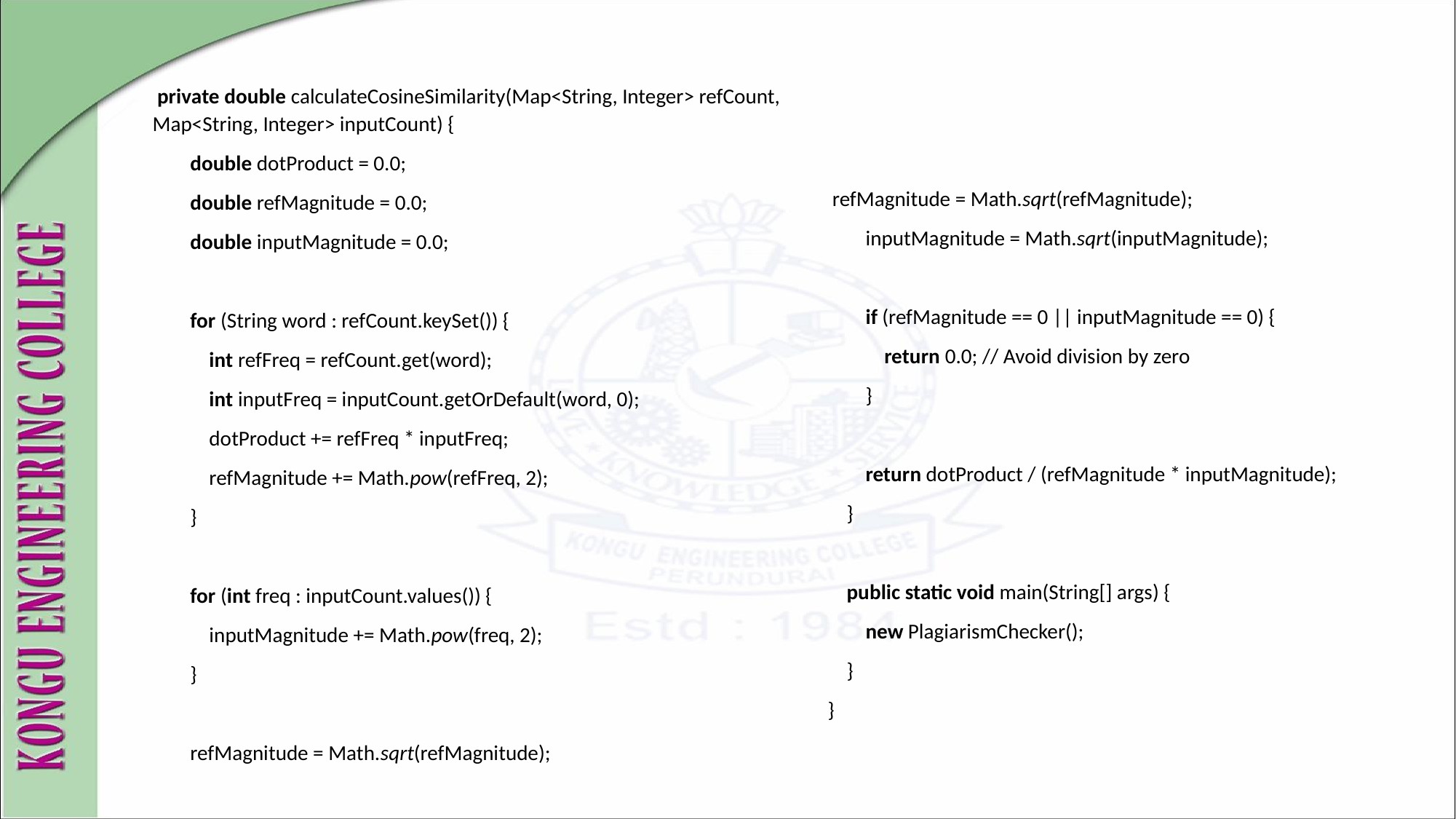

private double calculateCosineSimilarity(Map<String, Integer> refCount, Map<String, Integer> inputCount) {
        double dotProduct = 0.0;
        double refMagnitude = 0.0;
        double inputMagnitude = 0.0;

        for (String word : refCount.keySet()) {
            int refFreq = refCount.get(word);
            int inputFreq = inputCount.getOrDefault(word, 0);
            dotProduct += refFreq * inputFreq;
            refMagnitude += Math.pow(refFreq, 2);
        }

        for (int freq : inputCount.values()) {
            inputMagnitude += Math.pow(freq, 2);
        }

        refMagnitude = Math.sqrt(refMagnitude);
 refMagnitude = Math.sqrt(refMagnitude);
        inputMagnitude = Math.sqrt(inputMagnitude);

        if (refMagnitude == 0 || inputMagnitude == 0) {
            return 0.0; // Avoid division by zero
        }

        return dotProduct / (refMagnitude * inputMagnitude);
    }

    public static void main(String[] args) {
        new PlagiarismChecker();
    }
}